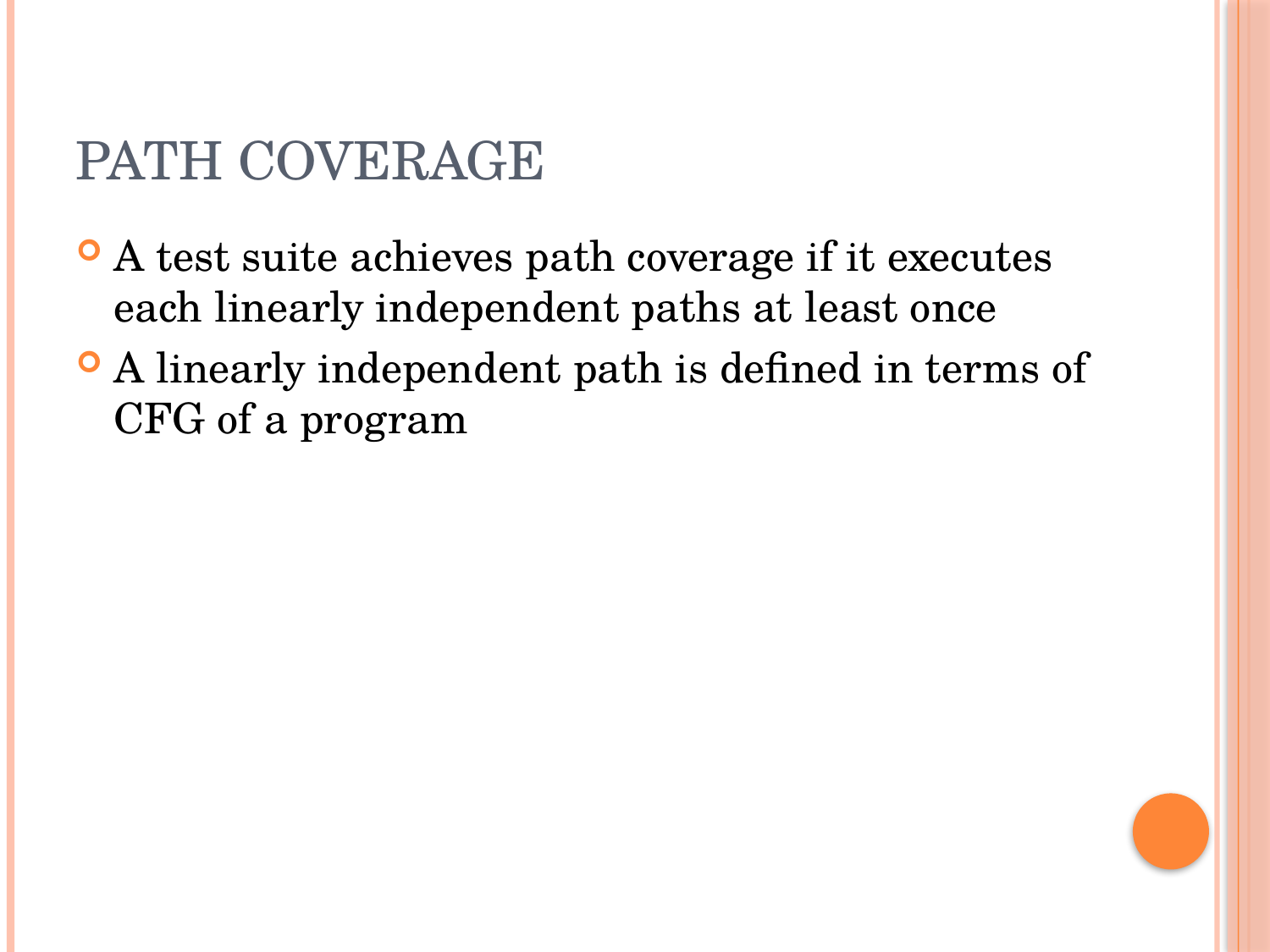

# Path coverage
A test suite achieves path coverage if it executes each linearly independent paths at least once
A linearly independent path is defined in terms of CFG of a program